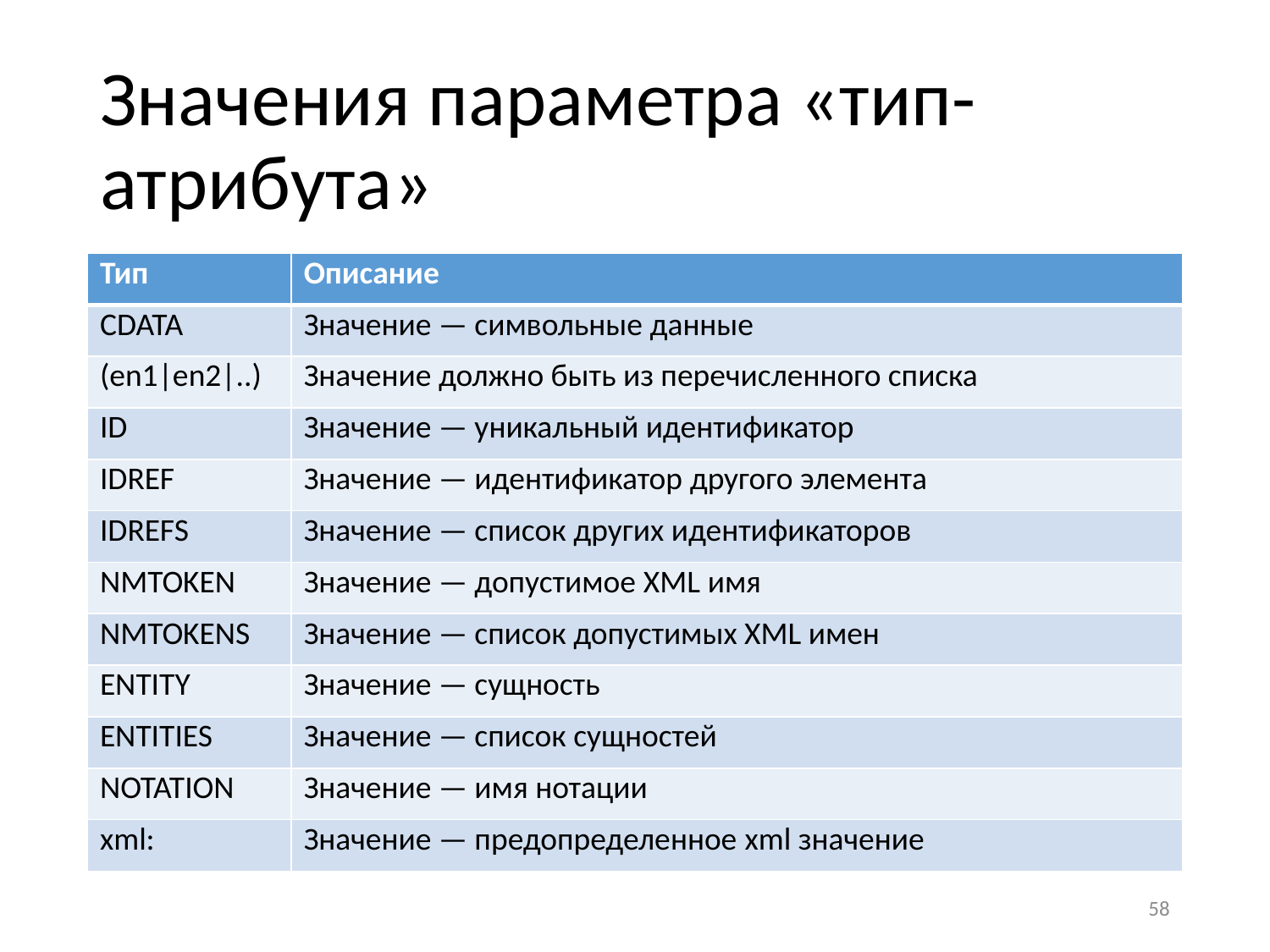

# Значения параметра «тип-атрибута»
| Тип | Описание |
| --- | --- |
| CDATA | Значение — символьные данные |
| (en1|en2|..) | Значение должно быть из перечисленного списка |
| ID | Значение — уникальный идентификатор |
| IDREF | Значение — идентификатор другого элемента |
| IDREFS | Значение — список других идентификаторов |
| NMTOKEN | Значение — допустимое XML имя |
| NMTOKENS | Значение — список допустимых XML имен |
| ENTITY | Значение — сущность |
| ENTITIES | Значение — список сущностей |
| NOTATION | Значение — имя нотации |
| xml: | Значение — предопределенное xml значение |
58